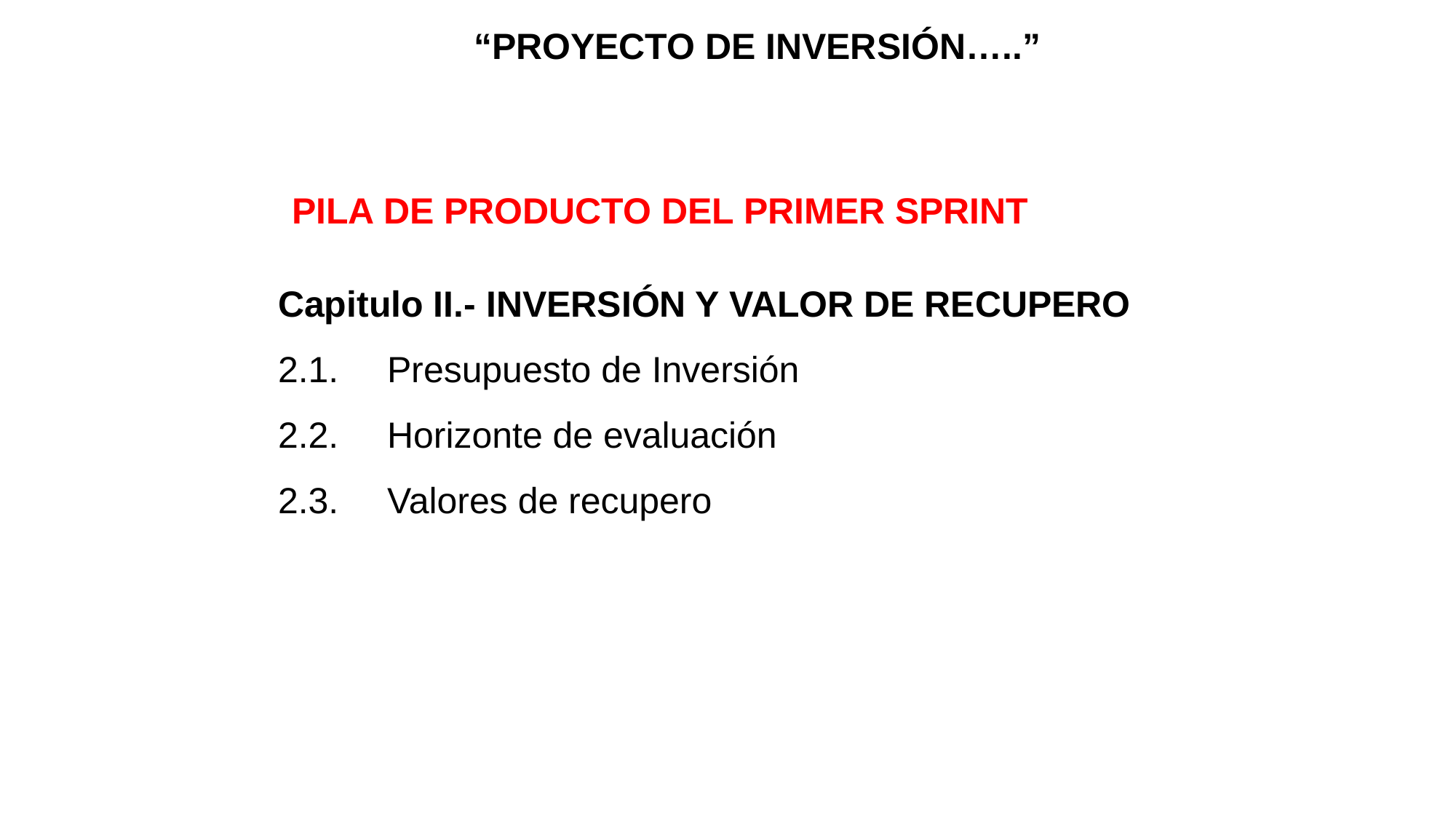

“PROYECTO DE INVERSIÓN…..”
PILA DE PRODUCTO DEL PRIMER SPRINT
Capitulo II.- INVERSIÓN Y VALOR DE RECUPERO
2.1. 	Presupuesto de Inversión
2.2.	Horizonte de evaluación
2.3.	Valores de recupero